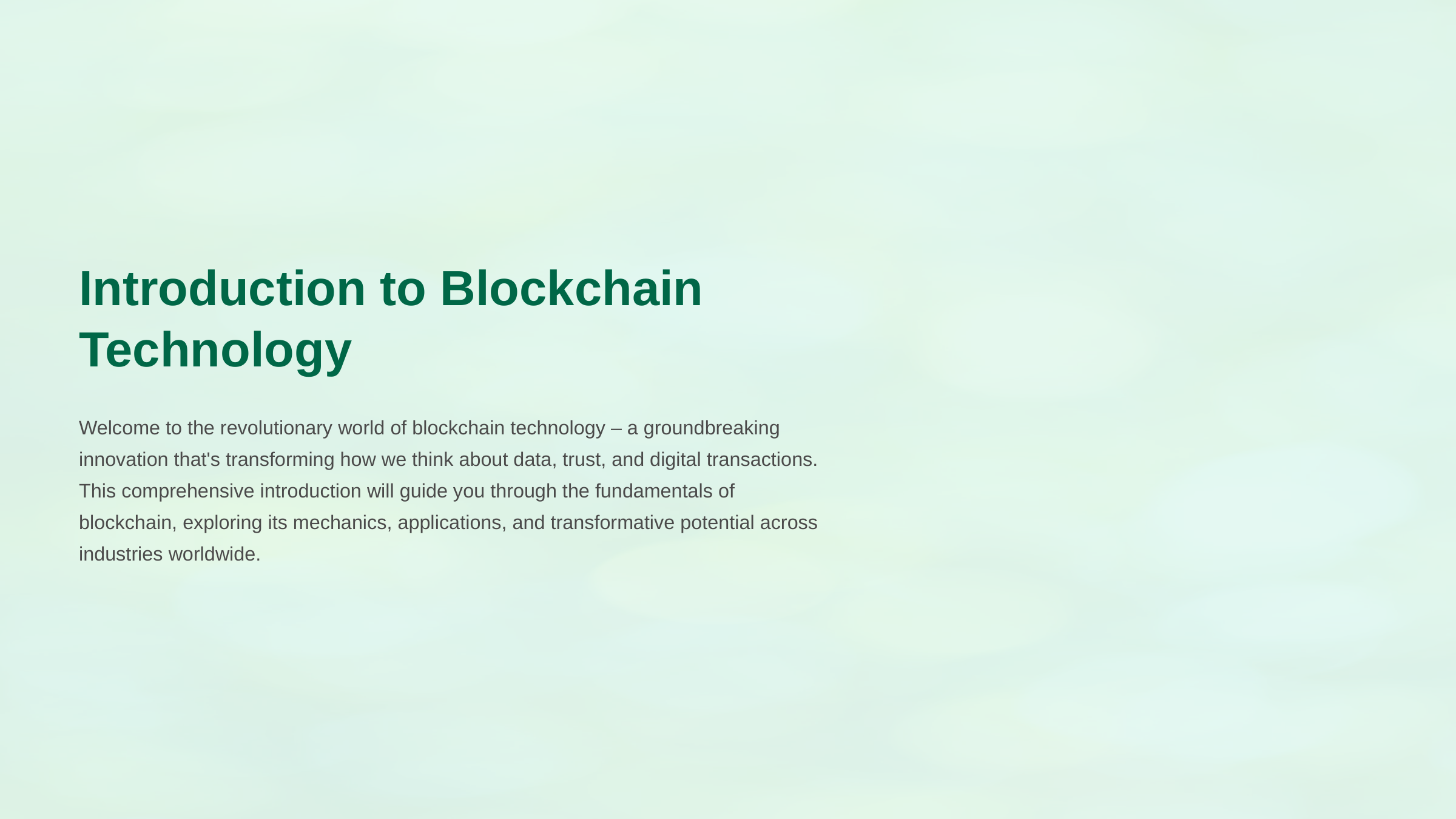

Introduction to Blockchain Technology
Welcome to the revolutionary world of blockchain technology – a groundbreaking innovation that's transforming how we think about data, trust, and digital transactions. This comprehensive introduction will guide you through the fundamentals of blockchain, exploring its mechanics, applications, and transformative potential across industries worldwide.